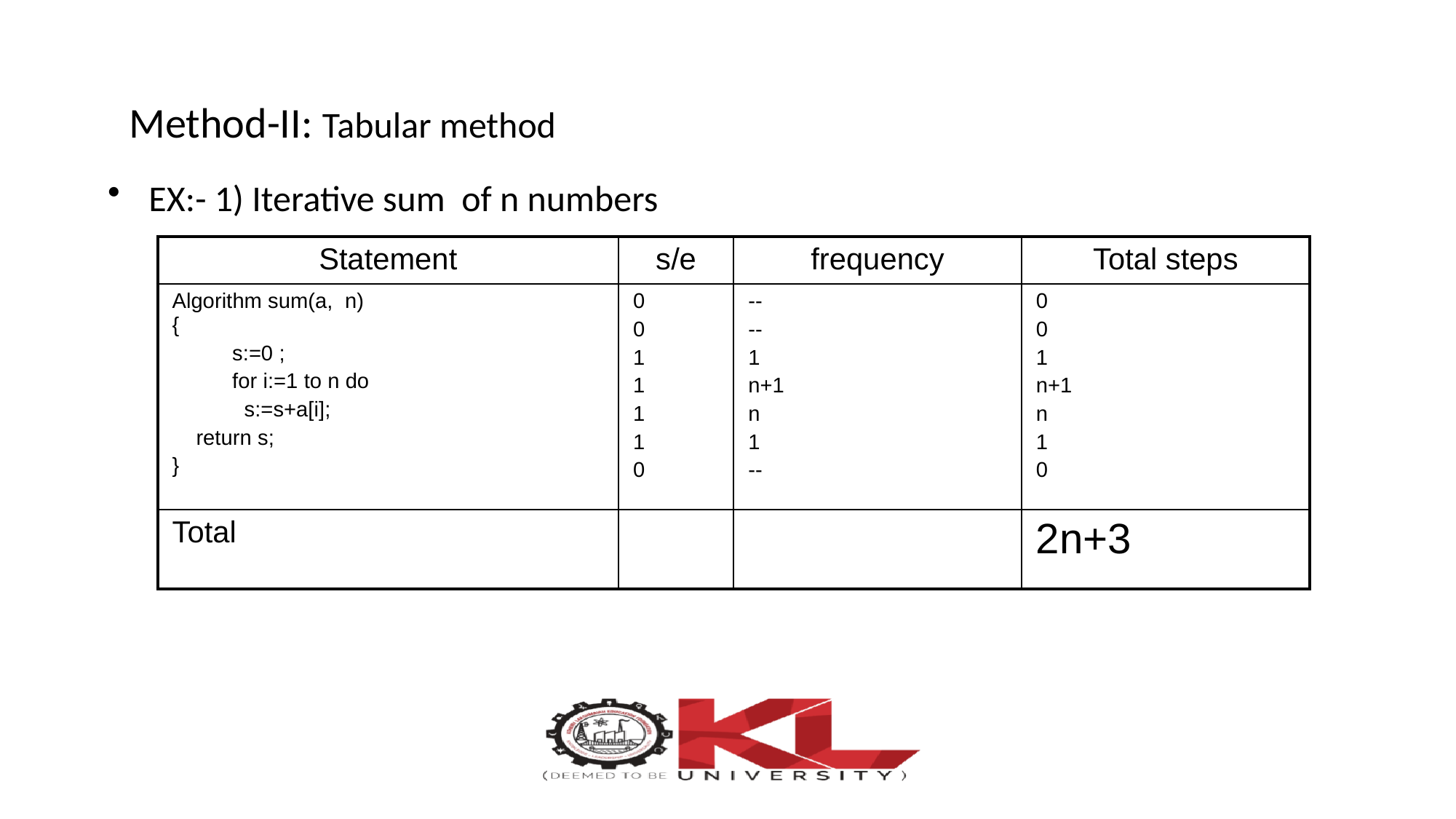

# Method-II: Tabular method
EX:- 1) Iterative sum  of n numbers
| Statement | s/e | frequency | Total steps |
| --- | --- | --- | --- |
| Algorithm sum(a, n) { s:=0 ; for i:=1 to n do s:=s+a[i]; return s; } | 0 0 1 1 1 1 0 | -- -- 1 n+1 n 1 -- | 0 0 1 n+1 n 1 0 |
| Total |  |  | 2n+3 |